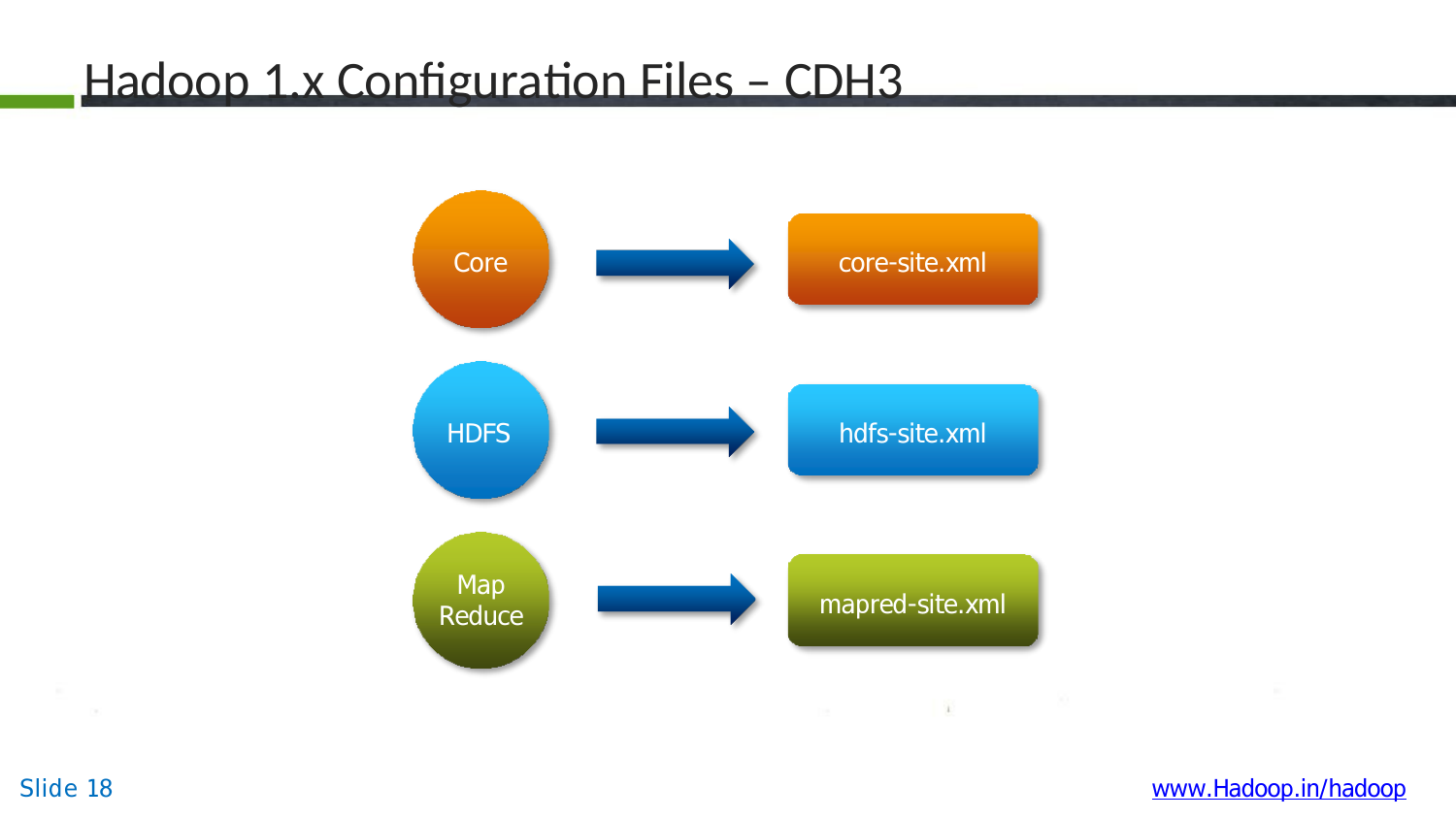

# Hadoop 1.x Configuration Files – CDH3

Core
core-site.xml

HDFS
hdfs-site.xml

Map Reduce

mapred-site.xml
www.Hadoop.in/hadoop
Slide 18